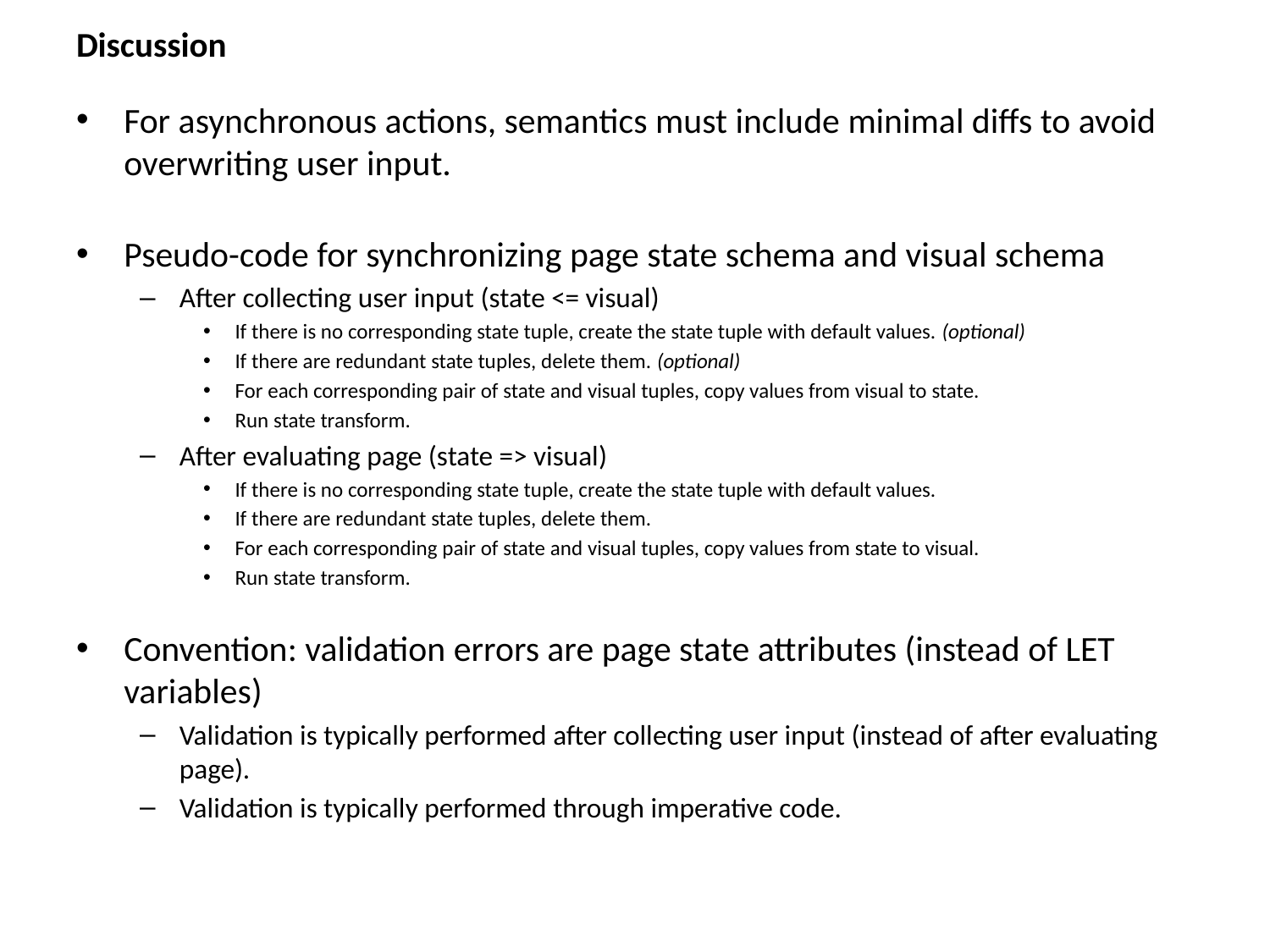

# Discussion
For asynchronous actions, semantics must include minimal diffs to avoid overwriting user input.
Pseudo-code for synchronizing page state schema and visual schema
After collecting user input (state <= visual)
If there is no corresponding state tuple, create the state tuple with default values. (optional)
If there are redundant state tuples, delete them. (optional)
For each corresponding pair of state and visual tuples, copy values from visual to state.
Run state transform.
After evaluating page (state => visual)
If there is no corresponding state tuple, create the state tuple with default values.
If there are redundant state tuples, delete them.
For each corresponding pair of state and visual tuples, copy values from state to visual.
Run state transform.

Convention: validation errors are page state attributes (instead of LET variables)
Validation is typically performed after collecting user input (instead of after evaluating page).
Validation is typically performed through imperative code.